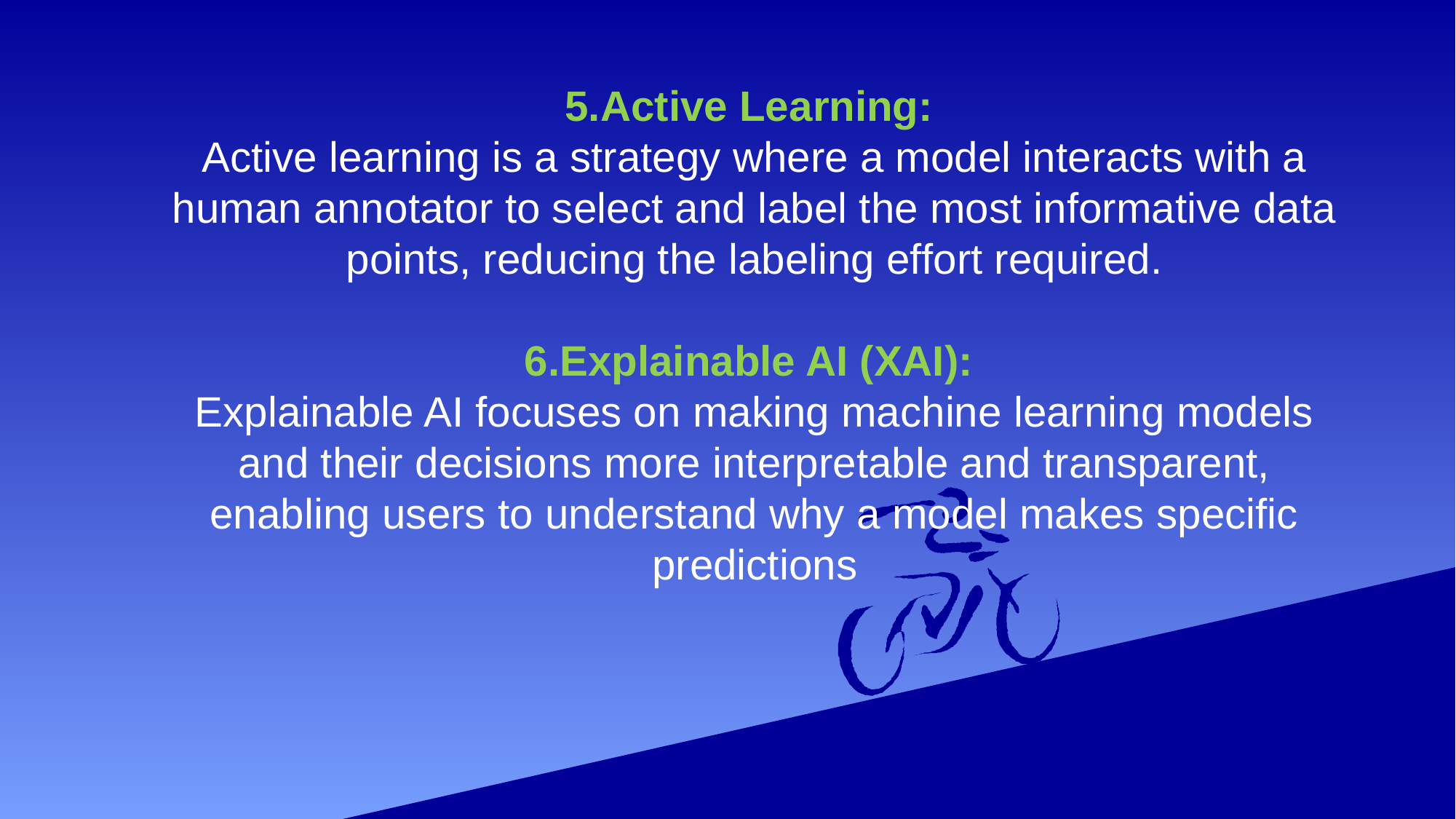

5.Active Learning:
Active learning is a strategy where a model interacts with a human annotator to select and label the most informative data points, reducing the labeling effort required.

6.Explainable AI (XAI):
Explainable AI focuses on making machine learning models and their decisions more interpretable and transparent, enabling users to understand why a model makes specific predictions